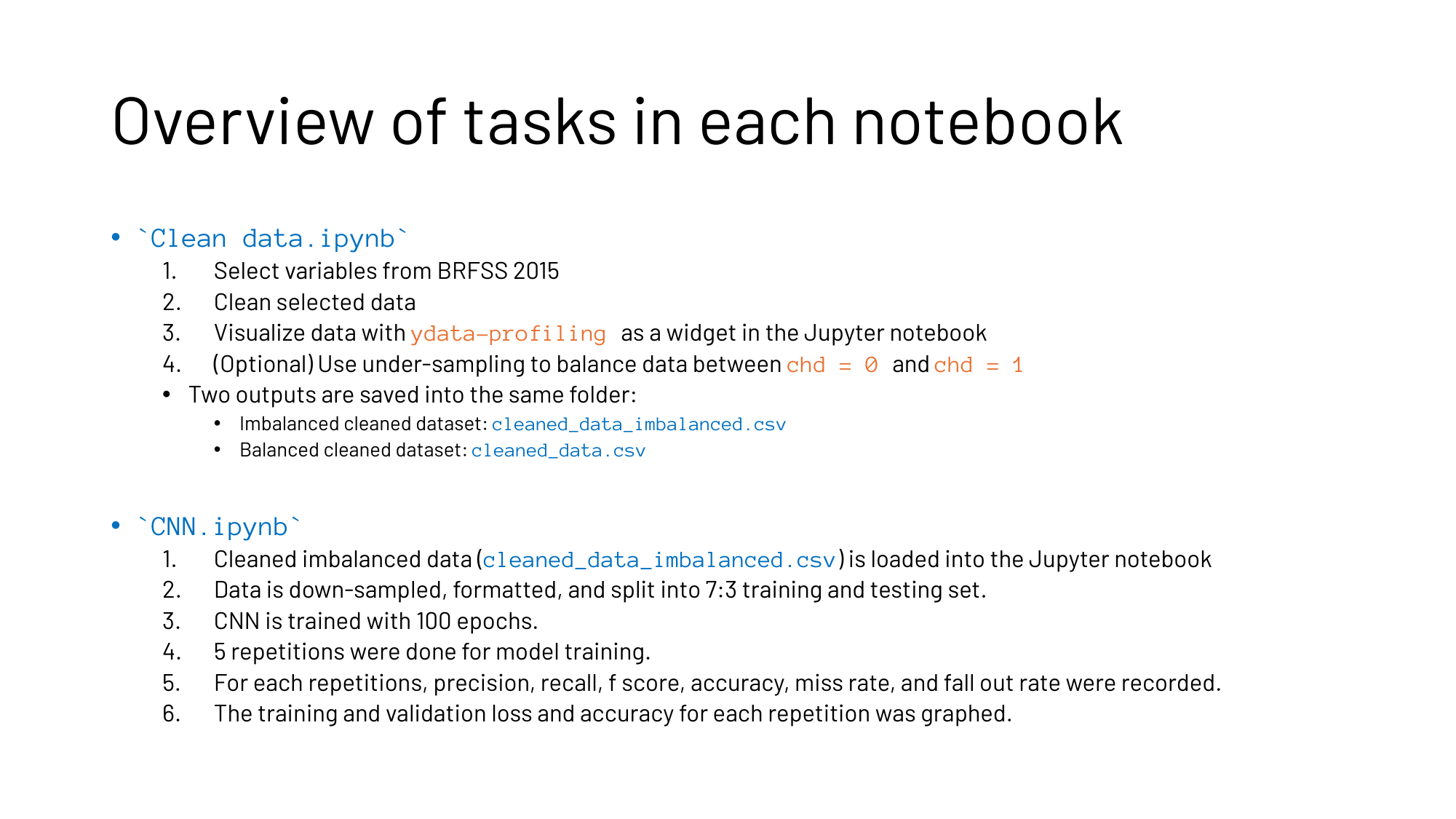

# Overview of tasks in each notebook
`Clean data.ipynb`
Select variables from BRFSS 2015
Clean selected data
Visualize data with ydata-profiling as a widget in the Jupyter notebook
(Optional) Use under-sampling to balance data between chd = 0 and chd = 1
Two outputs are saved into the same folder:
Imbalanced cleaned dataset: cleaned_data_imbalanced.csv
Balanced cleaned dataset: cleaned_data.csv

`CNN.ipynb`
Cleaned imbalanced data (cleaned_data_imbalanced.csv) is loaded into the Jupyter notebook
Data is down-sampled, formatted, and split into 7:3 training and testing set.
CNN is trained with 100 epochs.
5 repetitions were done for model training.
For each repetitions, precision, recall, f score, accuracy, miss rate, and fall out rate were recorded.
The training and validation loss and accuracy for each repetition was graphed.